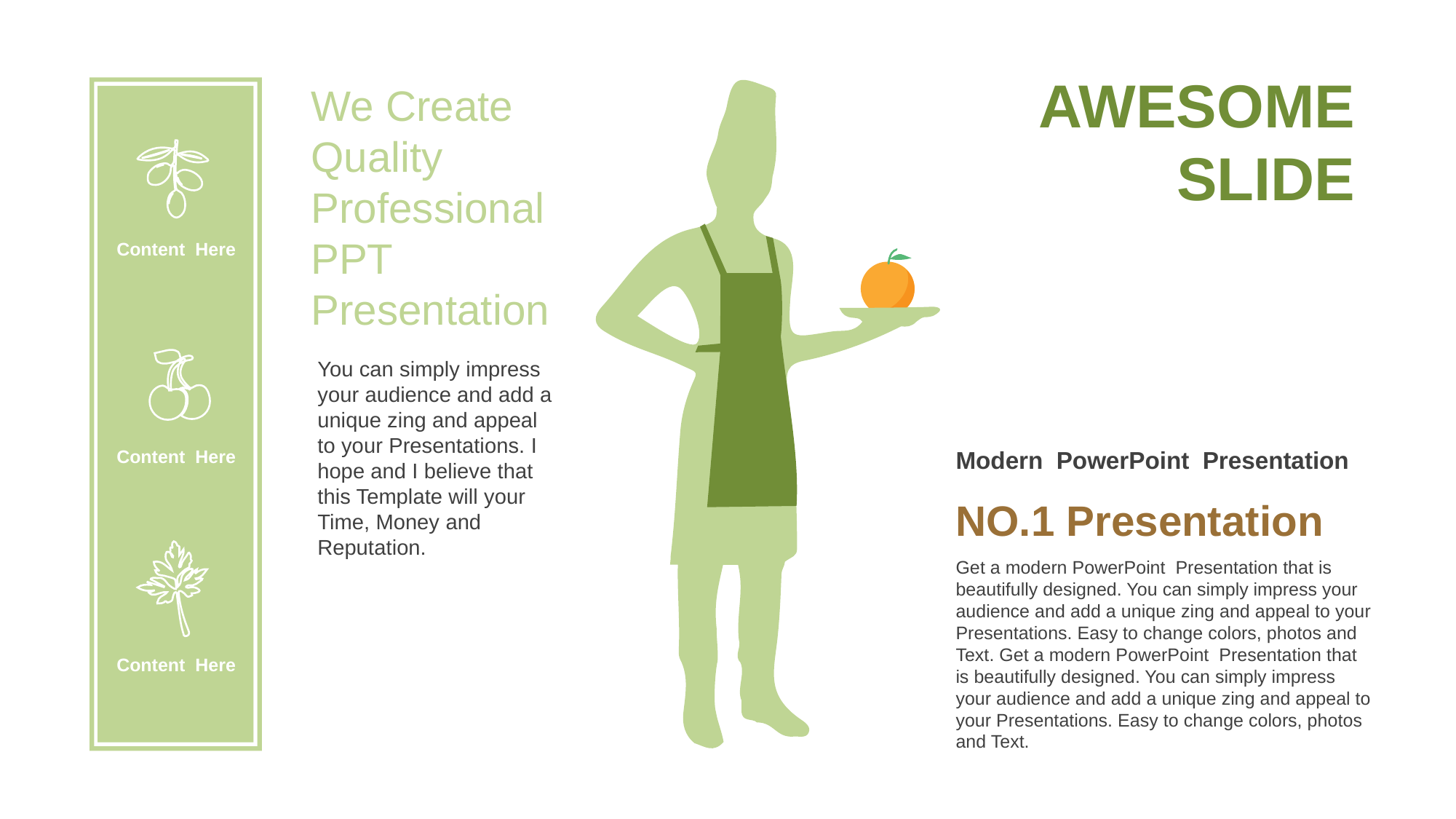

AWESOME
SLIDE

We Create Quality
Professional PPT Presentation

Content  Here

You can simply impress your audience and add a unique zing and appeal to your Presentations. I hope and I believe that this Template will your Time, Money and Reputation.

Content  Here
Modern  PowerPoint  Presentation
NO.1 Presentation

Get a modern PowerPoint  Presentation that is beautifully designed. You can simply impress your audience and add a unique zing and appeal to your Presentations. Easy to change colors, photos and Text. Get a modern PowerPoint  Presentation that is beautifully designed. You can simply impress your audience and add a unique zing and appeal to your Presentations. Easy to change colors, photos and Text.
Content  Here